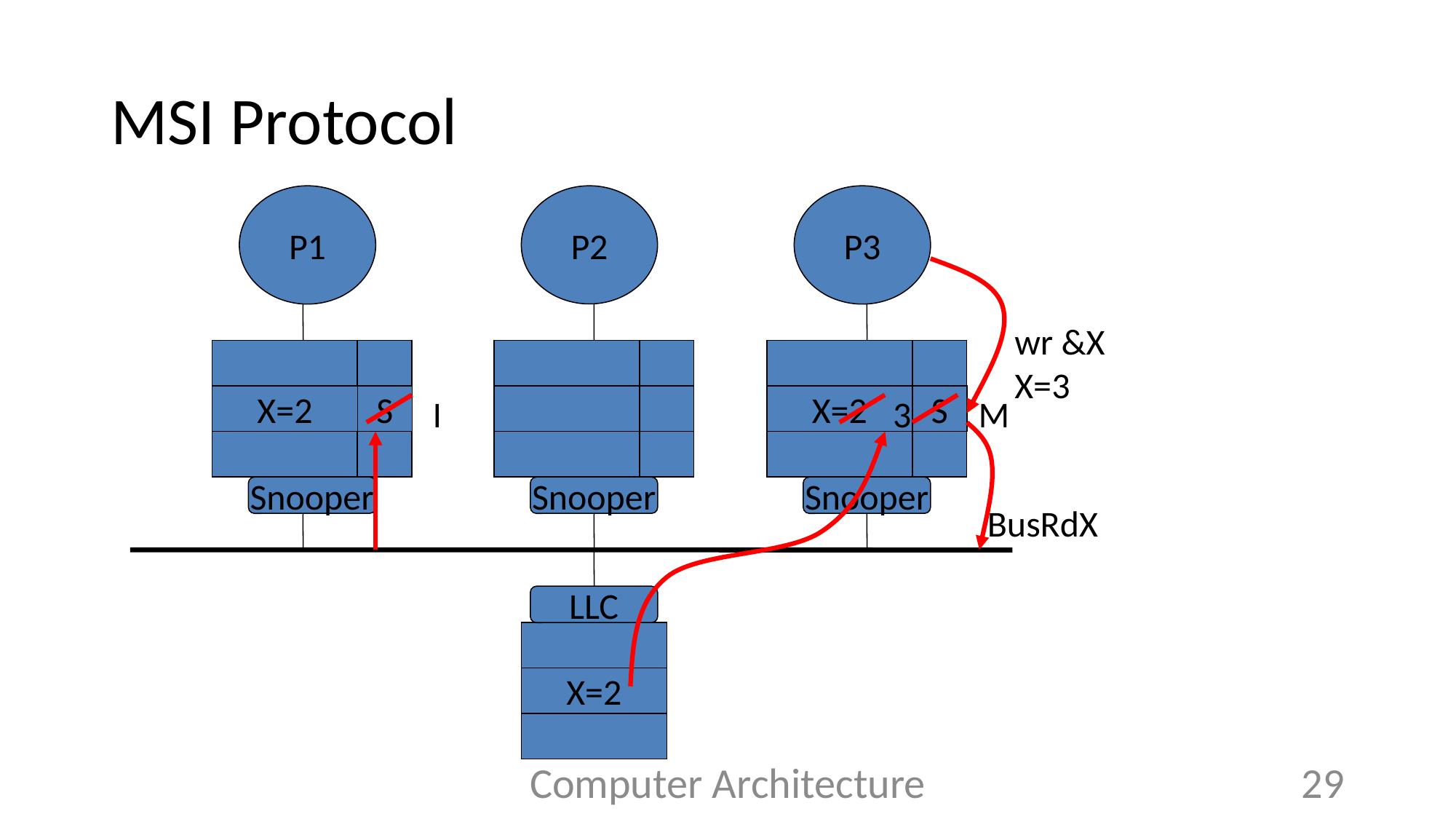

# MSI Protocol
P1
P2

P3

wr &X
X=3

X=2
S
I

X=2
3

M

S

BusRdX

Snooper
Snooper
Snooper

LLC

X=2

Computer Architecture
29